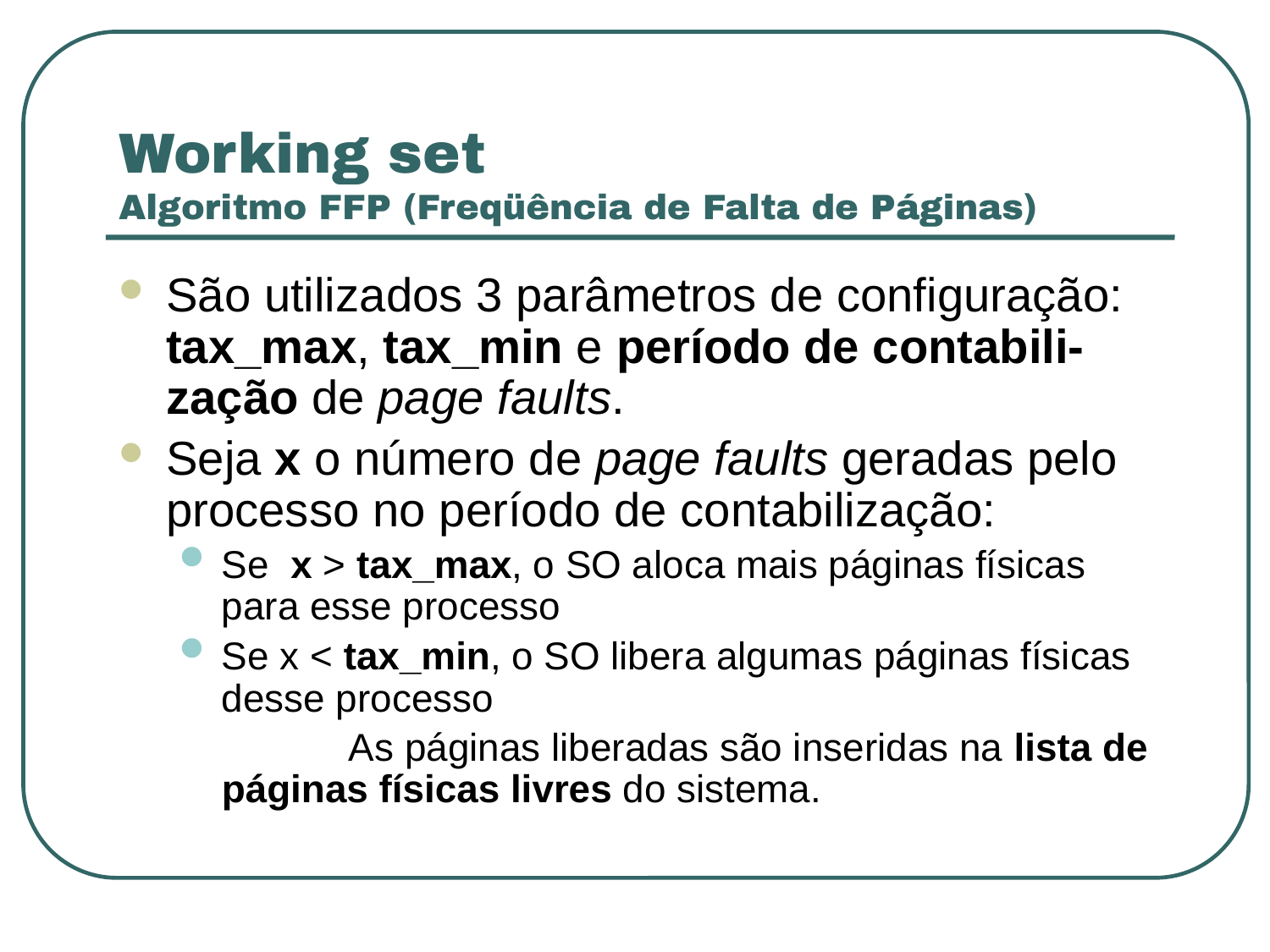

# Working set Algoritmo FFP (Freqüência de Falta de Páginas)
São utilizados 3 parâmetros de configuração: tax_max, tax_min e período de contabili-zação de page faults.
Seja x o número de page faults geradas pelo processo no período de contabilização:
Se  x > tax_max, o SO aloca mais páginas físicas para esse processo
Se x < tax_min, o SO libera algumas páginas físicas desse processo
	As páginas liberadas são inseridas na lista de páginas físicas livres do sistema.